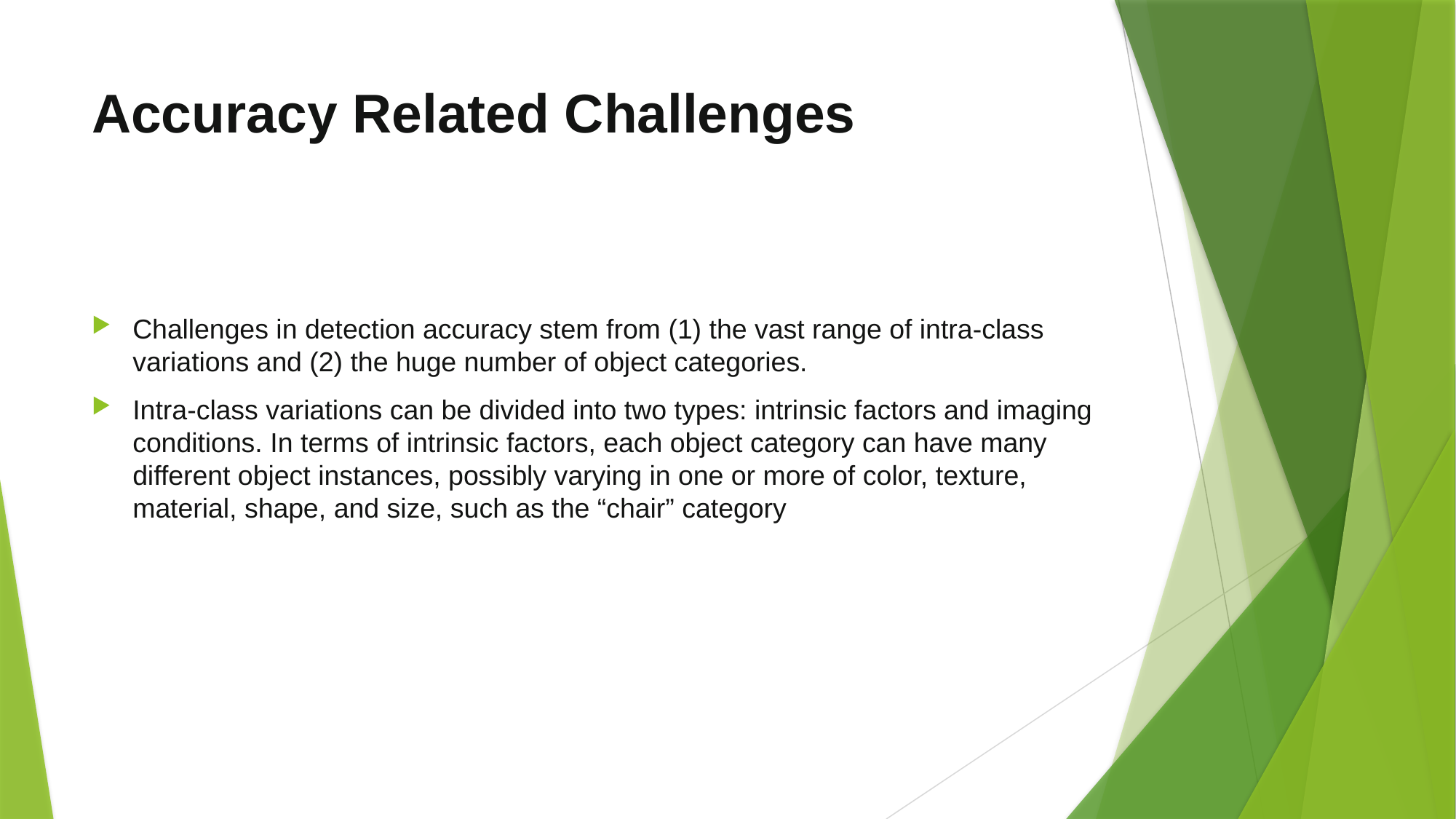

# Accuracy Related Challenges

Challenges in detection accuracy stem from (1) the vast range of intra-class variations and (2) the huge number of object categories.
Intra-class variations can be divided into two types: intrinsic factors and imaging conditions. In terms of intrinsic factors, each object category can have many different object instances, possibly varying in one or more of color, texture, material, shape, and size, such as the “chair” category